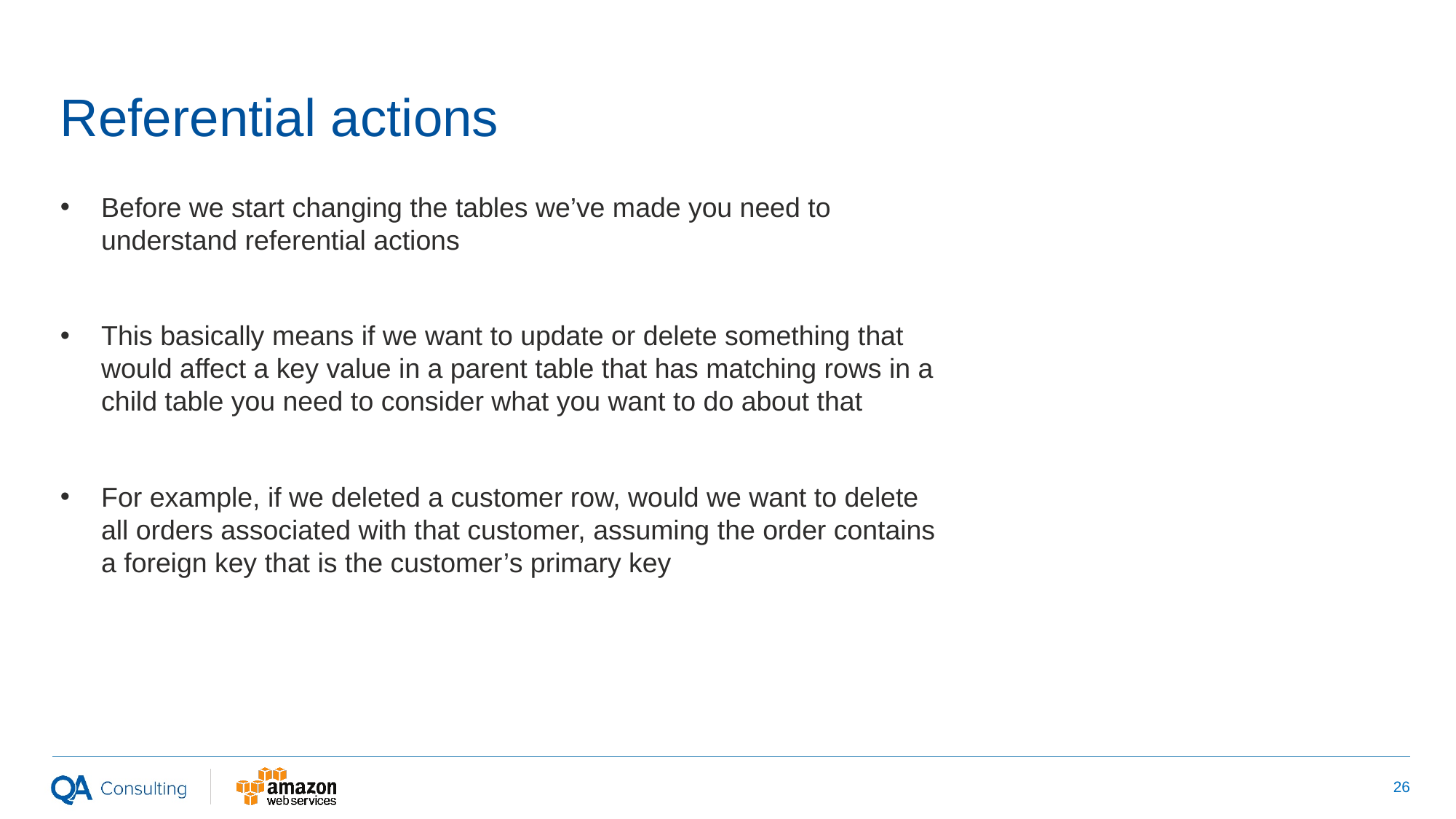

# Referential actions
Before we start changing the tables we’ve made you need to understand referential actions

This basically means if we want to update or delete something that would affect a key value in a parent table that has matching rows in a child table you need to consider what you want to do about that

For example, if we deleted a customer row, would we want to delete all orders associated with that customer, assuming the order contains a foreign key that is the customer’s primary key